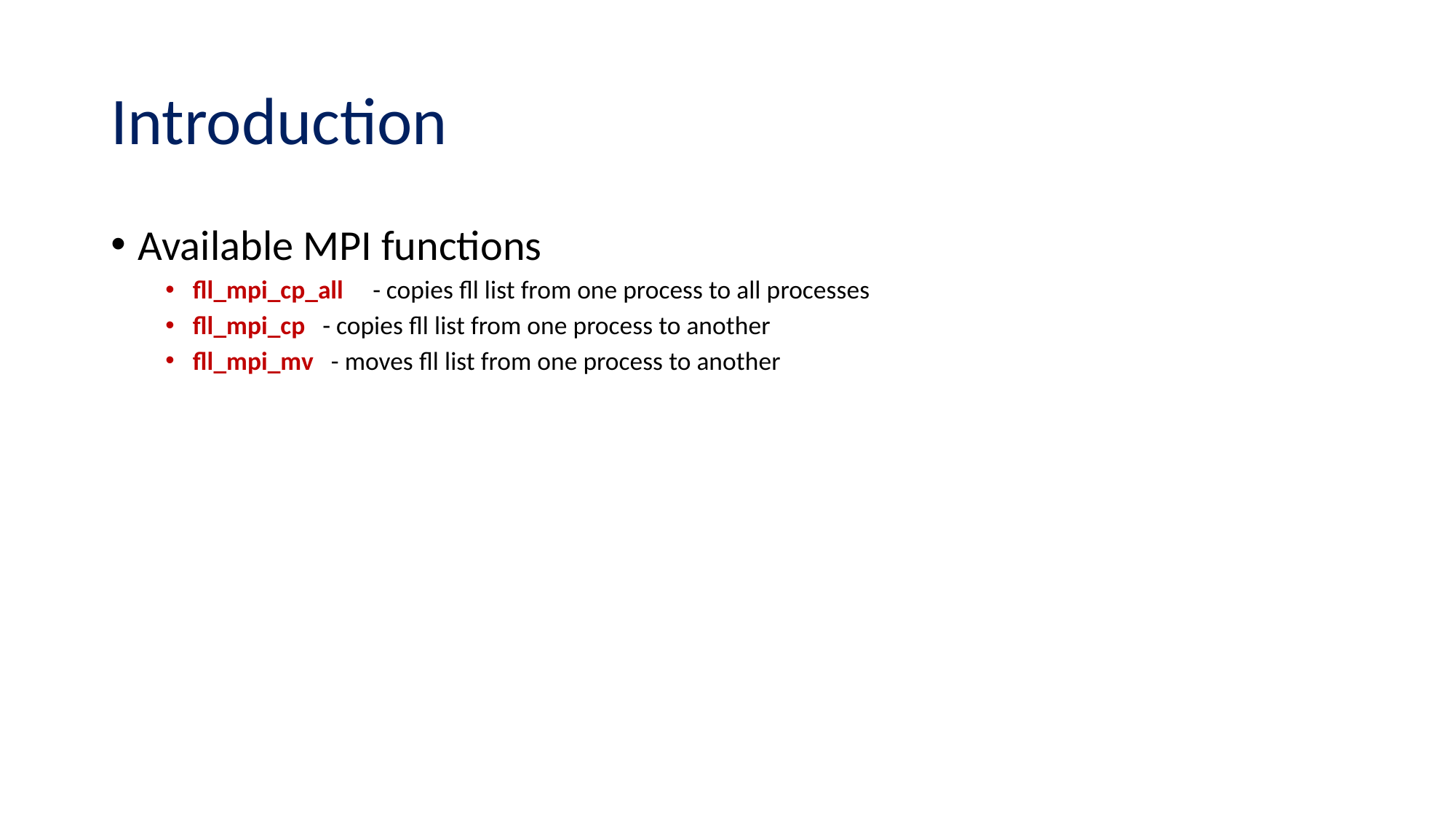

# Introduction
Available MPI functions
fll_mpi_cp_all     - copies fll list from one process to all processes
fll_mpi_cp   - copies fll list from one process to another
fll_mpi_mv   - moves fll list from one process to another